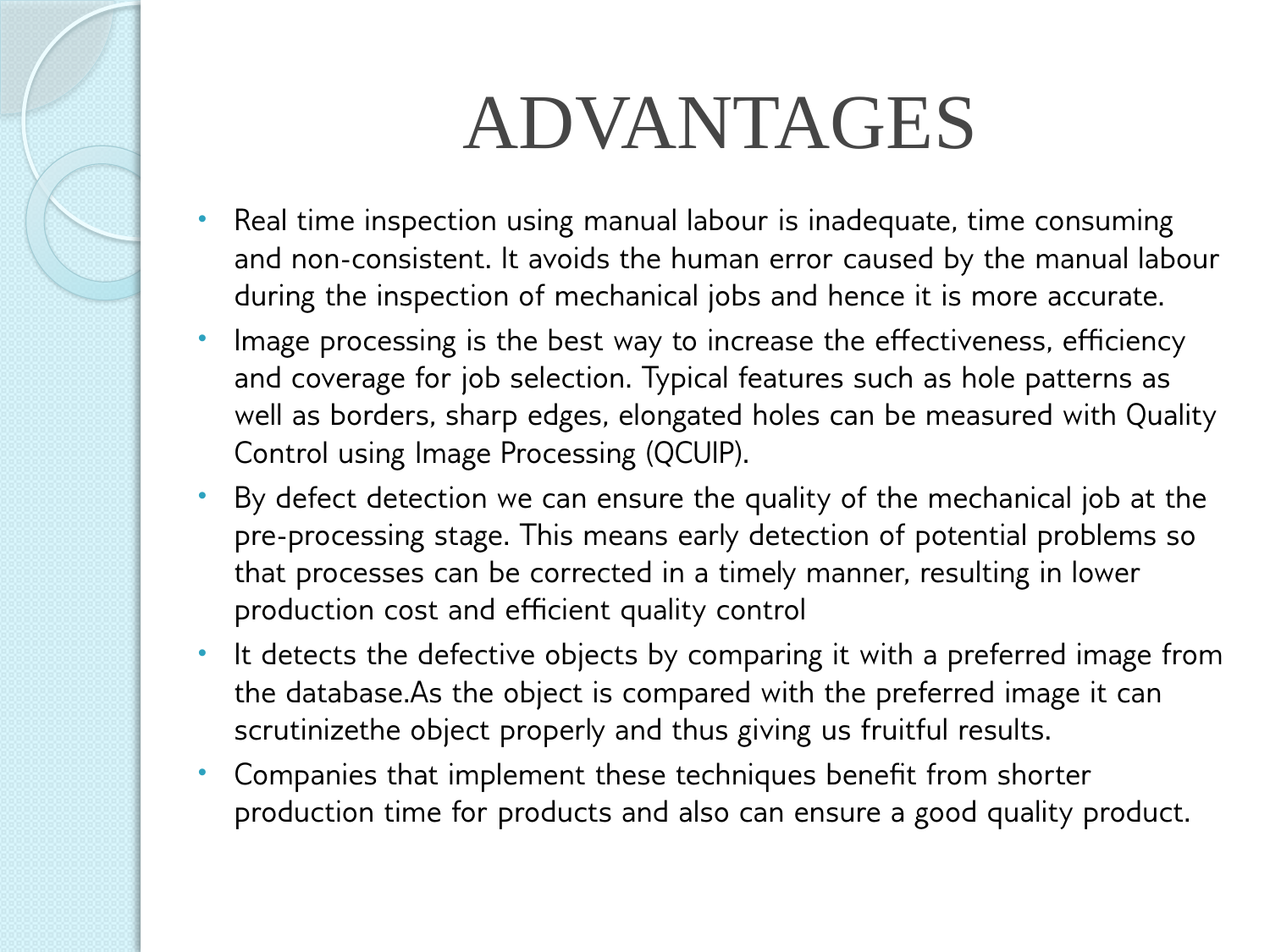

# ADVANTAGES

Real time inspection using manual labour is inadequate, time consuming and non-consistent. It avoids the human error caused by the manual labour during the inspection of mechanical jobs and hence it is more accurate.
Image processing is the best way to increase the effectiveness, efficiency and coverage for job selection. Typical features such as hole patterns as well as borders, sharp edges, elongated holes can be measured with Quality Control using Image Processing (QCUIP).
By defect detection we can ensure the quality of the mechanical job at the pre-processing stage. This means early detection of potential problems so that processes can be corrected in a timely manner, resulting in lower production cost and efficient quality control
It detects the defective objects by comparing it with a preferred image from the database.As the object is compared with the preferred image it can scrutinizethe object properly and thus giving us fruitful results.
Companies that implement these techniques benefit from shorter production time for products and also can ensure a good quality product.